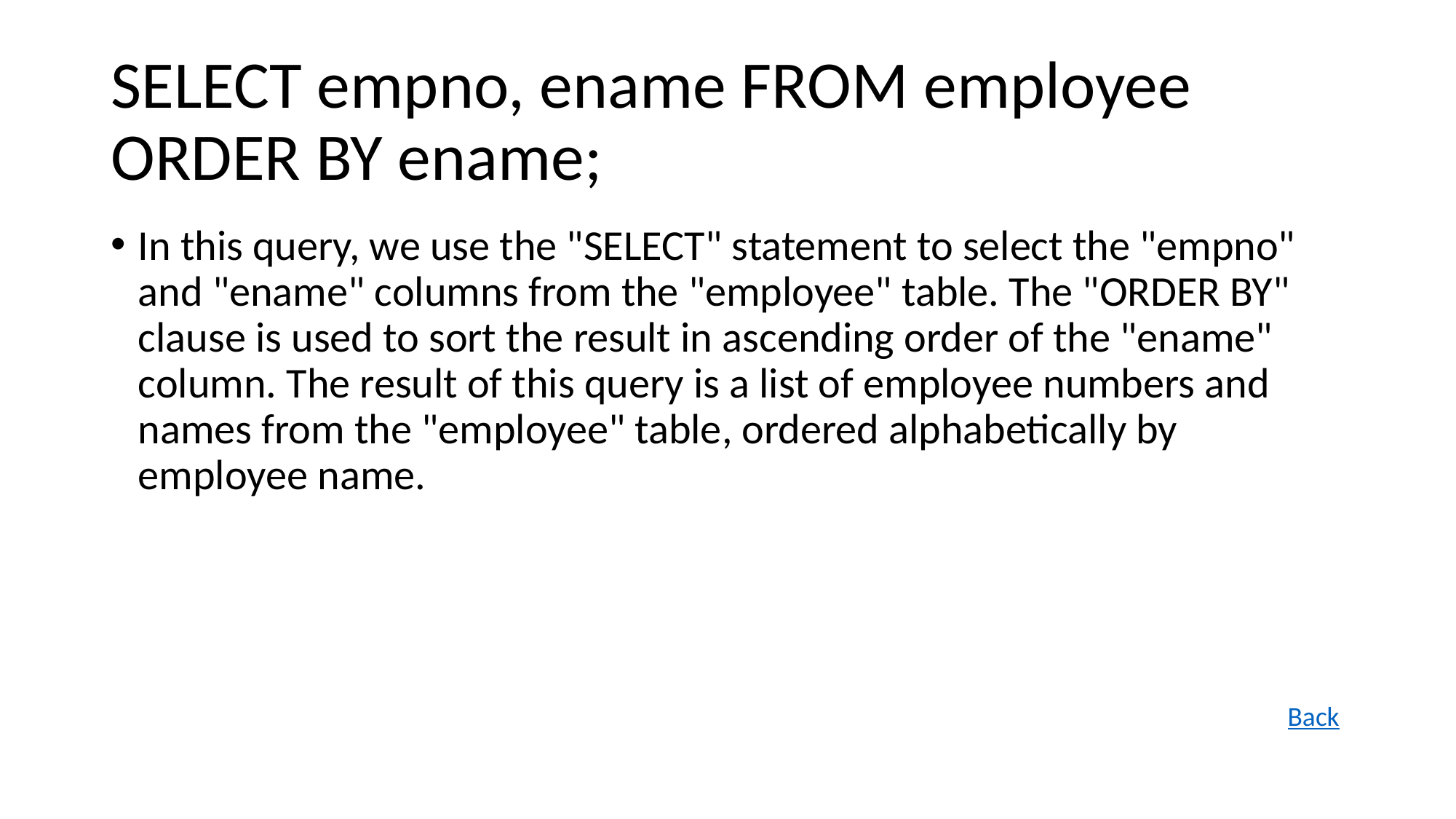

# SELECT empno, ename FROM employee ORDER BY ename;
In this query, we use the "SELECT" statement to select the "empno" and "ename" columns from the "employee" table. The "ORDER BY" clause is used to sort the result in ascending order of the "ename" column. The result of this query is a list of employee numbers and names from the "employee" table, ordered alphabetically by employee name.
Back